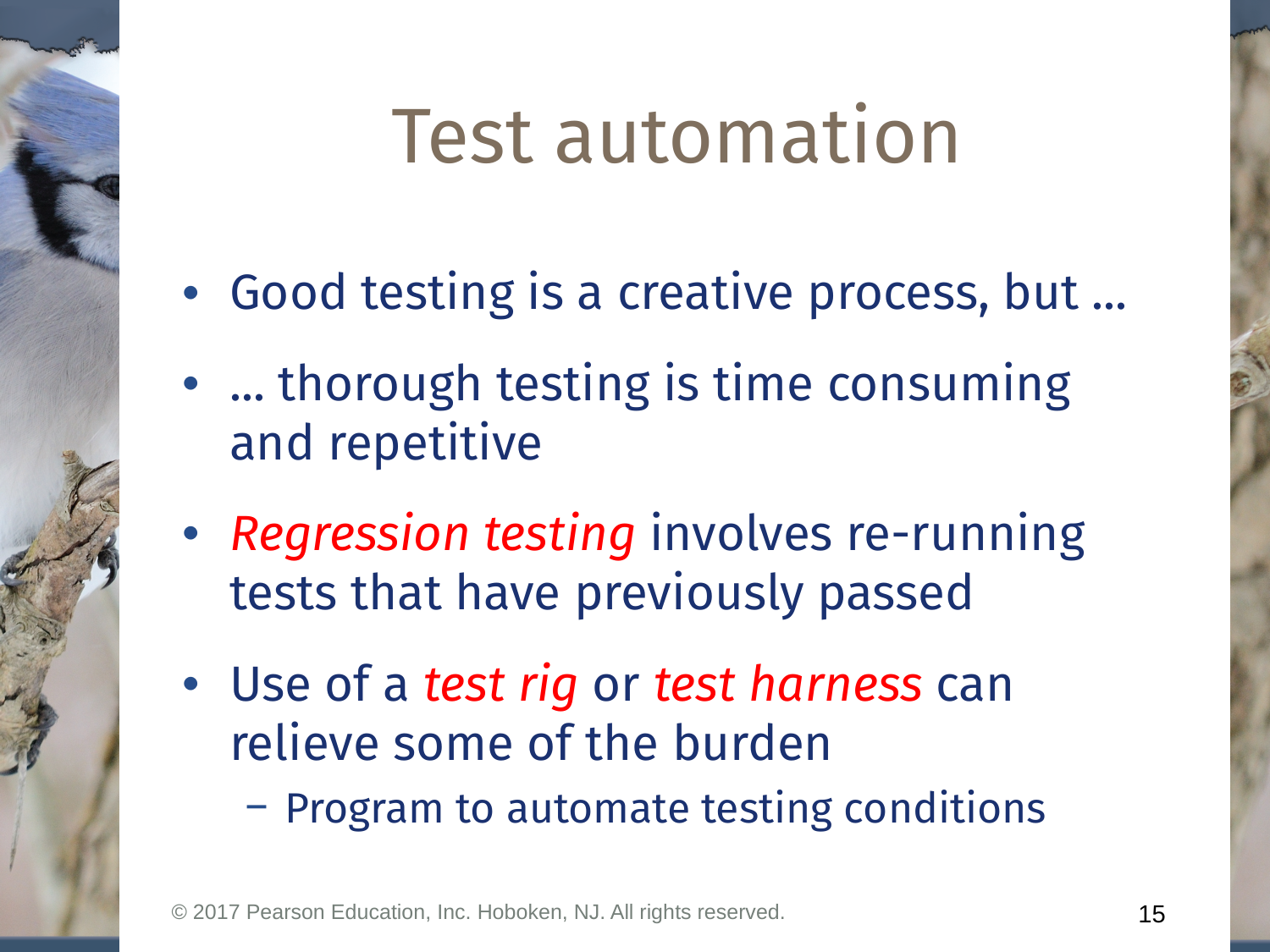

# Test automation
Good testing is a creative process, but ...
... thorough testing is time consuming and repetitive
Regression testing involves re-running tests that have previously passed
Use of a test rig or test harness can relieve some of the burden
Program to automate testing conditions
© 2017 Pearson Education, Inc. Hoboken, NJ. All rights reserved.